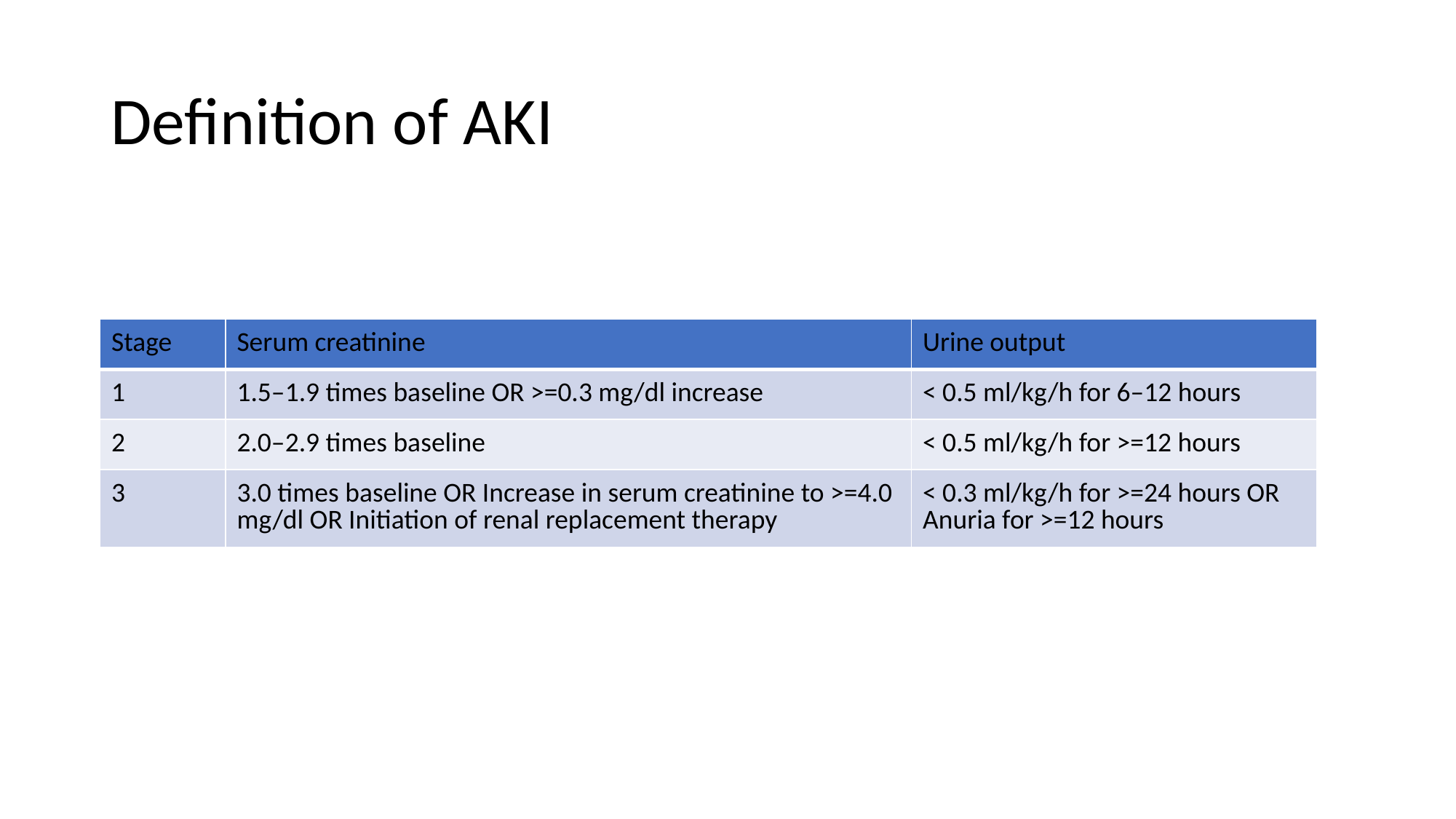

# Definition of AKI
| Stage | Serum creatinine | Urine output |
| --- | --- | --- |
| 1 | 1.5–1.9 times baseline OR >=0.3 mg/dl increase | < 0.5 ml/kg/h for 6–12 hours |
| 2 | 2.0–2.9 times baseline | < 0.5 ml/kg/h for >=12 hours |
| 3 | 3.0 times baseline OR  Increase in serum creatinine to >=4.0 mg/dl OR  Initiation of renal replacement therapy | < 0.3 ml/kg/h for >=24 hours OR Anuria for >=12 hours |